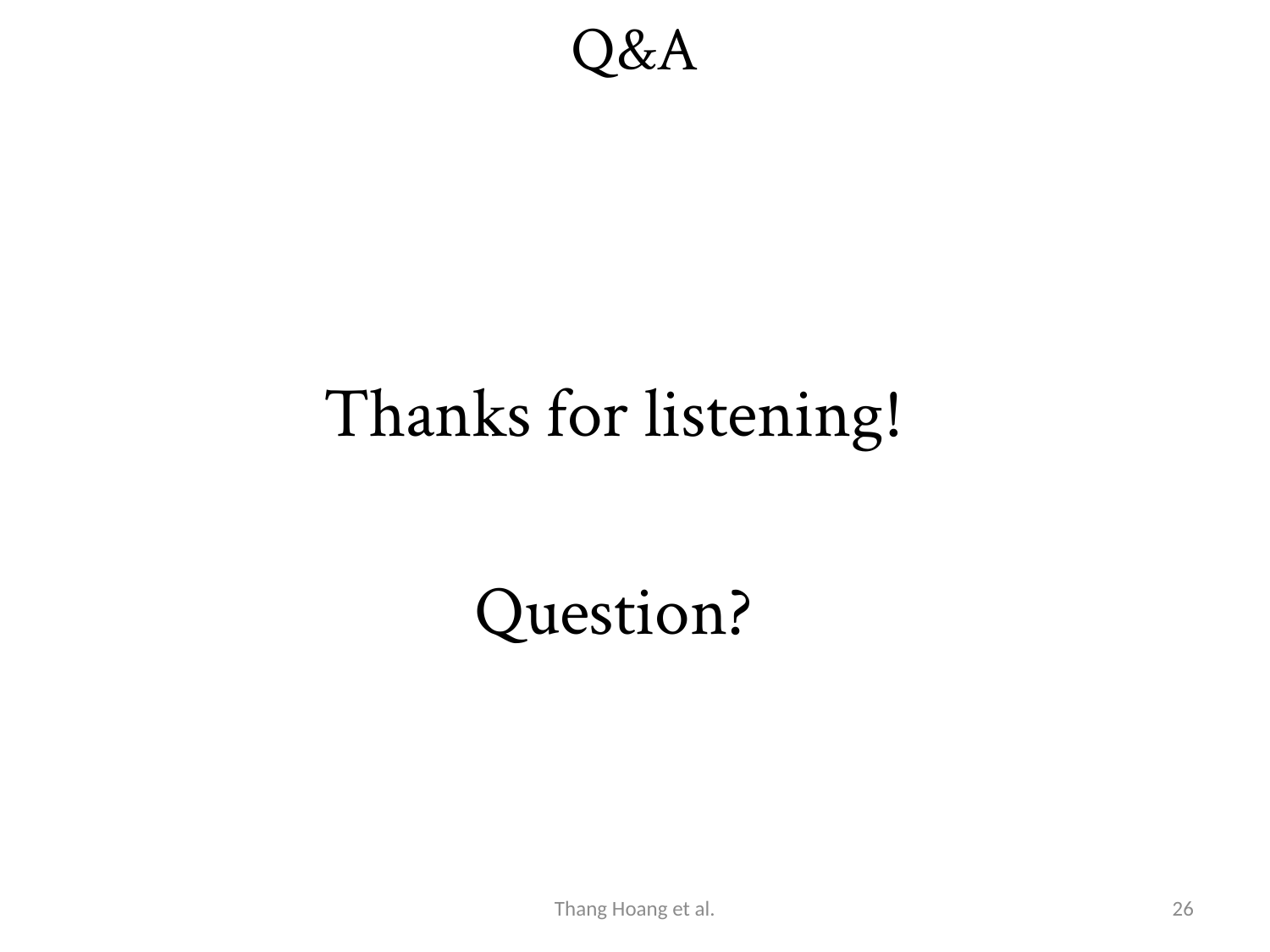

# Q&A

Thanks for listening!

Question?

Thang Hoang et al.
26